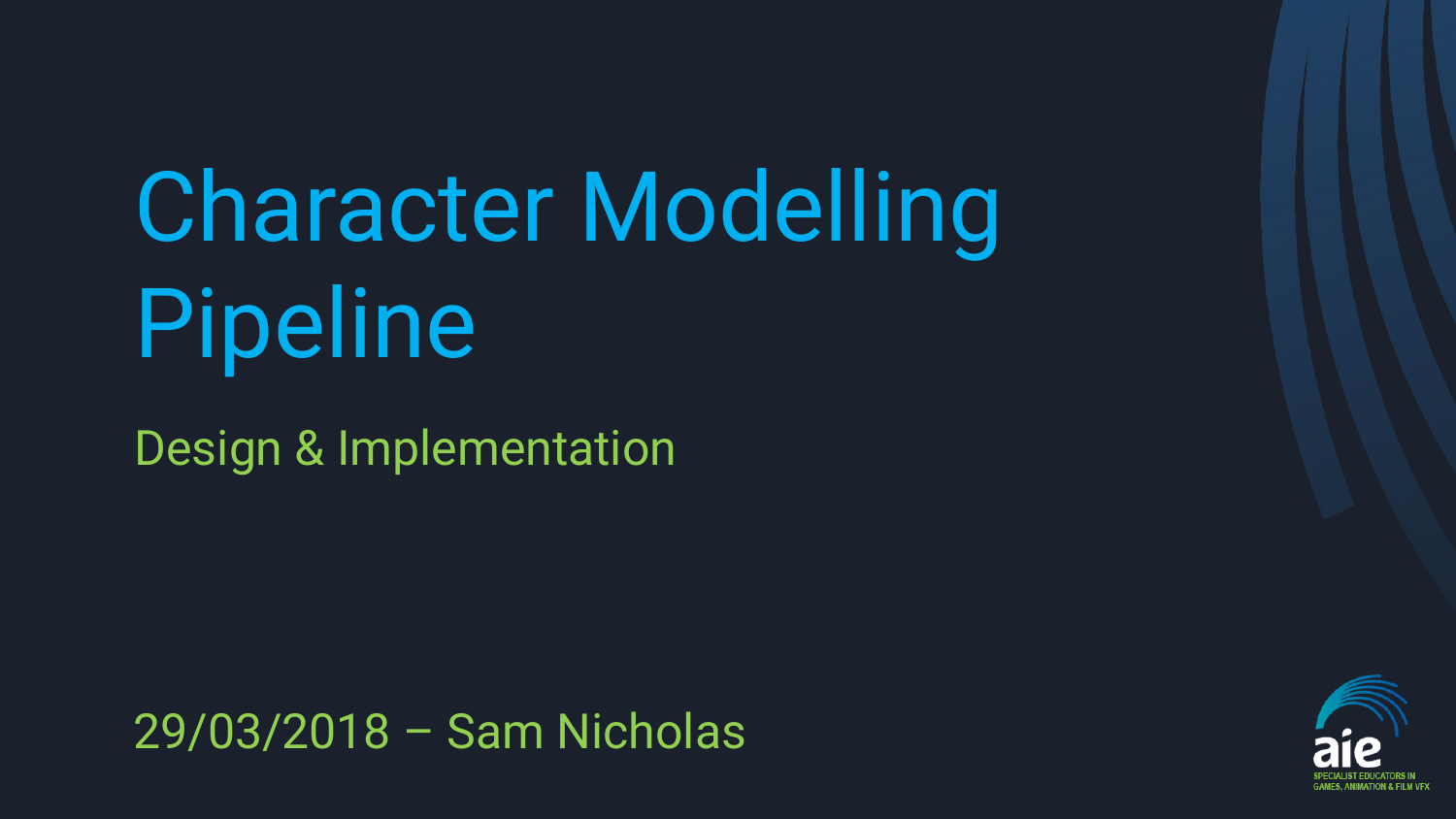

Character Modelling Pipeline
Design & Implementation
29/03/2018 – Sam Nicholas